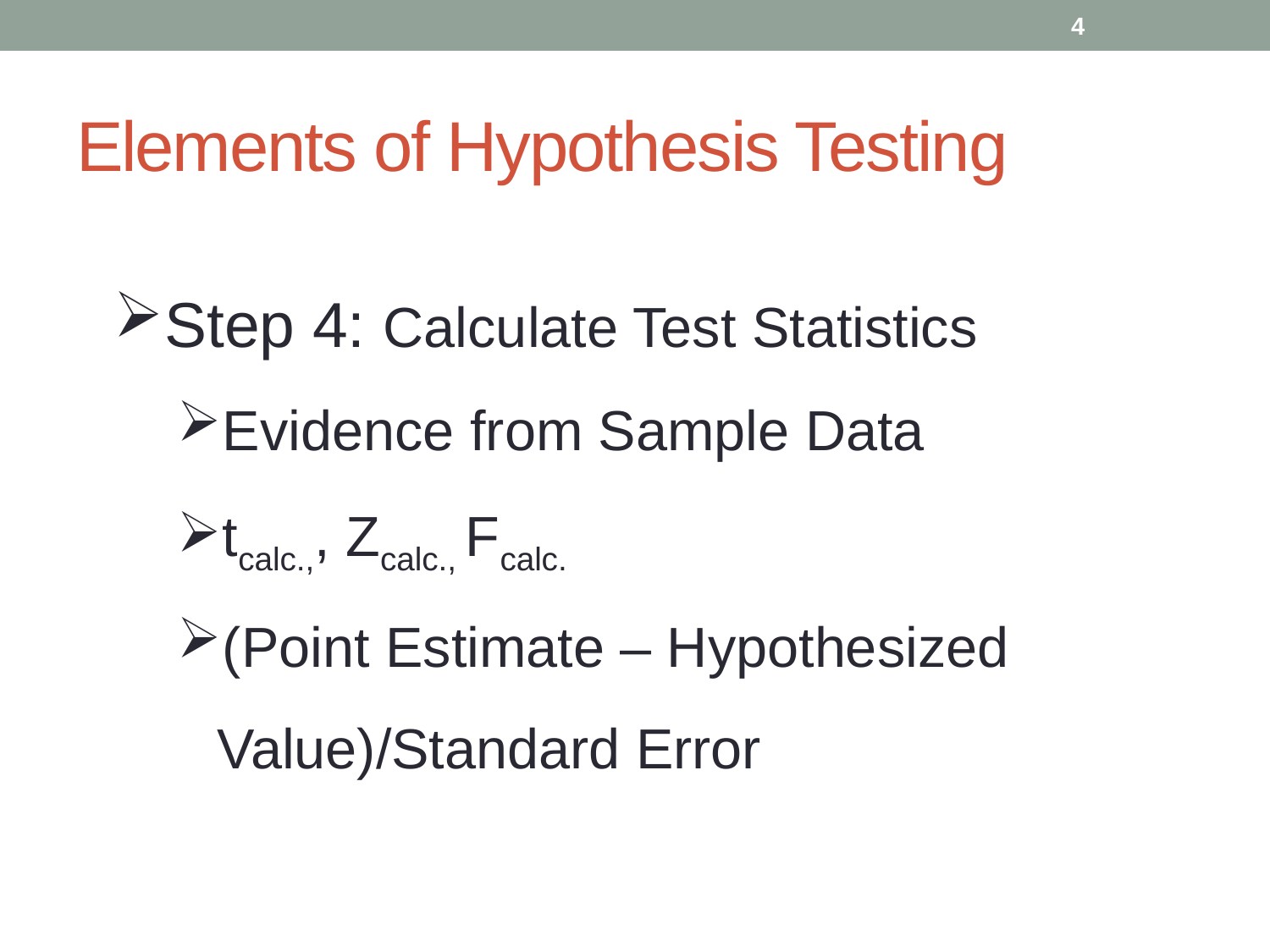

4
# Elements of Hypothesis Testing
Step 4: Calculate Test Statistics
Evidence from Sample Data
tcalc.,, Zcalc., Fcalc.
(Point Estimate – Hypothesized Value)/Standard Error